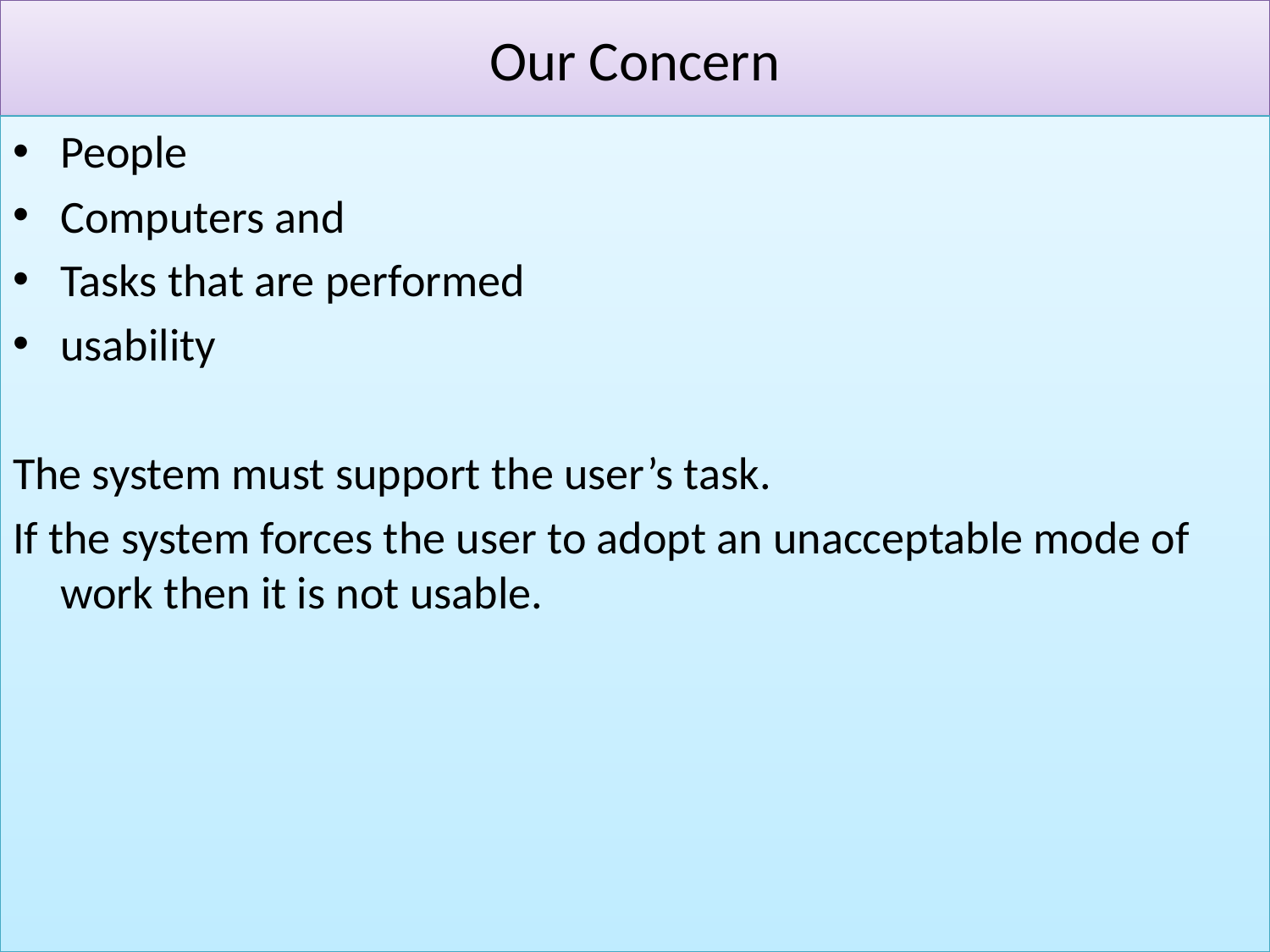

# Our Concern
People
Computers and
Tasks that are performed
usability

The system must support the user’s task.
If the system forces the user to adopt an unacceptable mode of work then it is not usable.